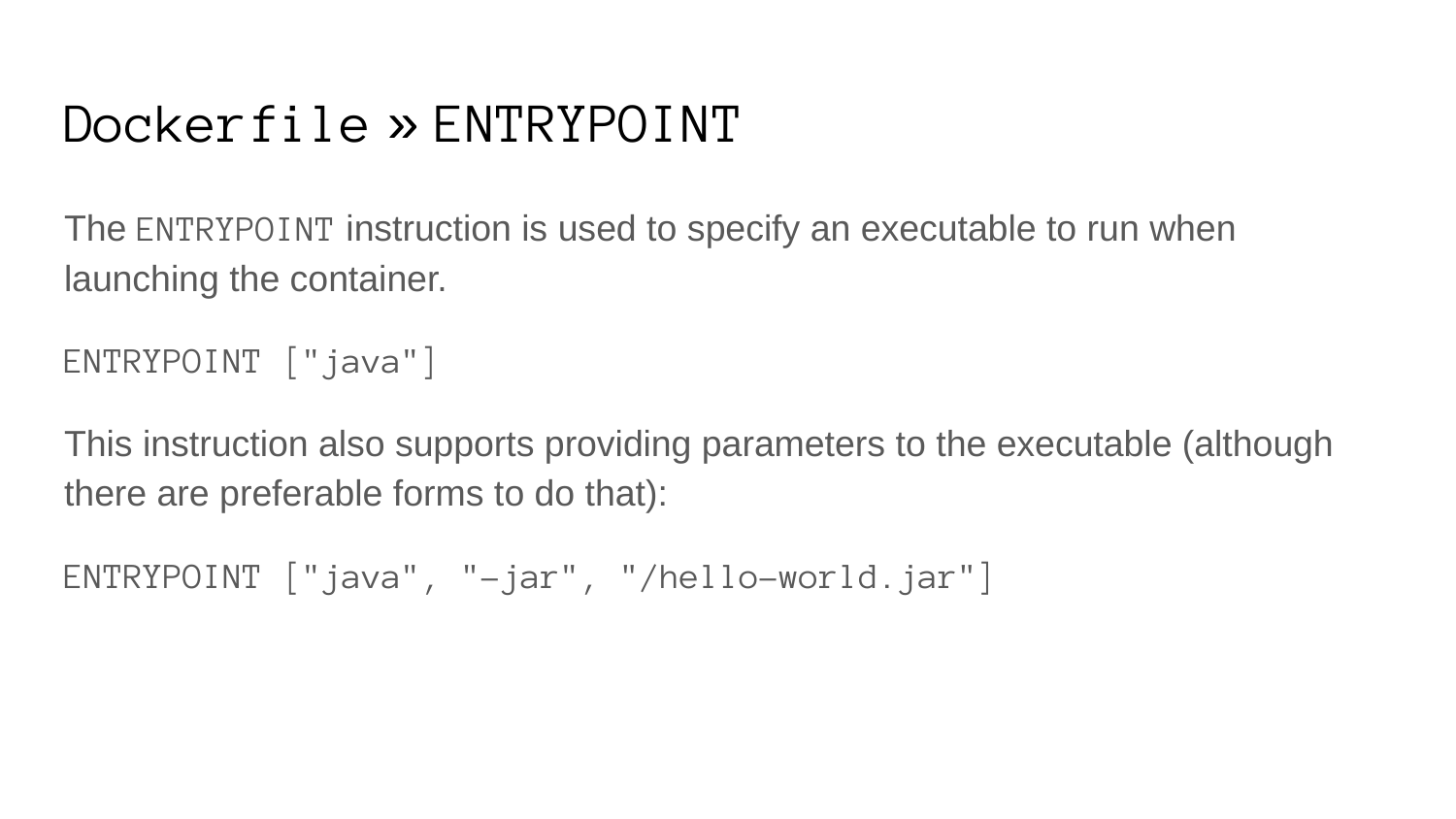

# Dockerfile » ENTRYPOINT
The ENTRYPOINT instruction is used to specify an executable to run when launching the container.
ENTRYPOINT ["java"]
This instruction also supports providing parameters to the executable (although there are preferable forms to do that):
ENTRYPOINT ["java", "-jar", "/hello-world.jar"]